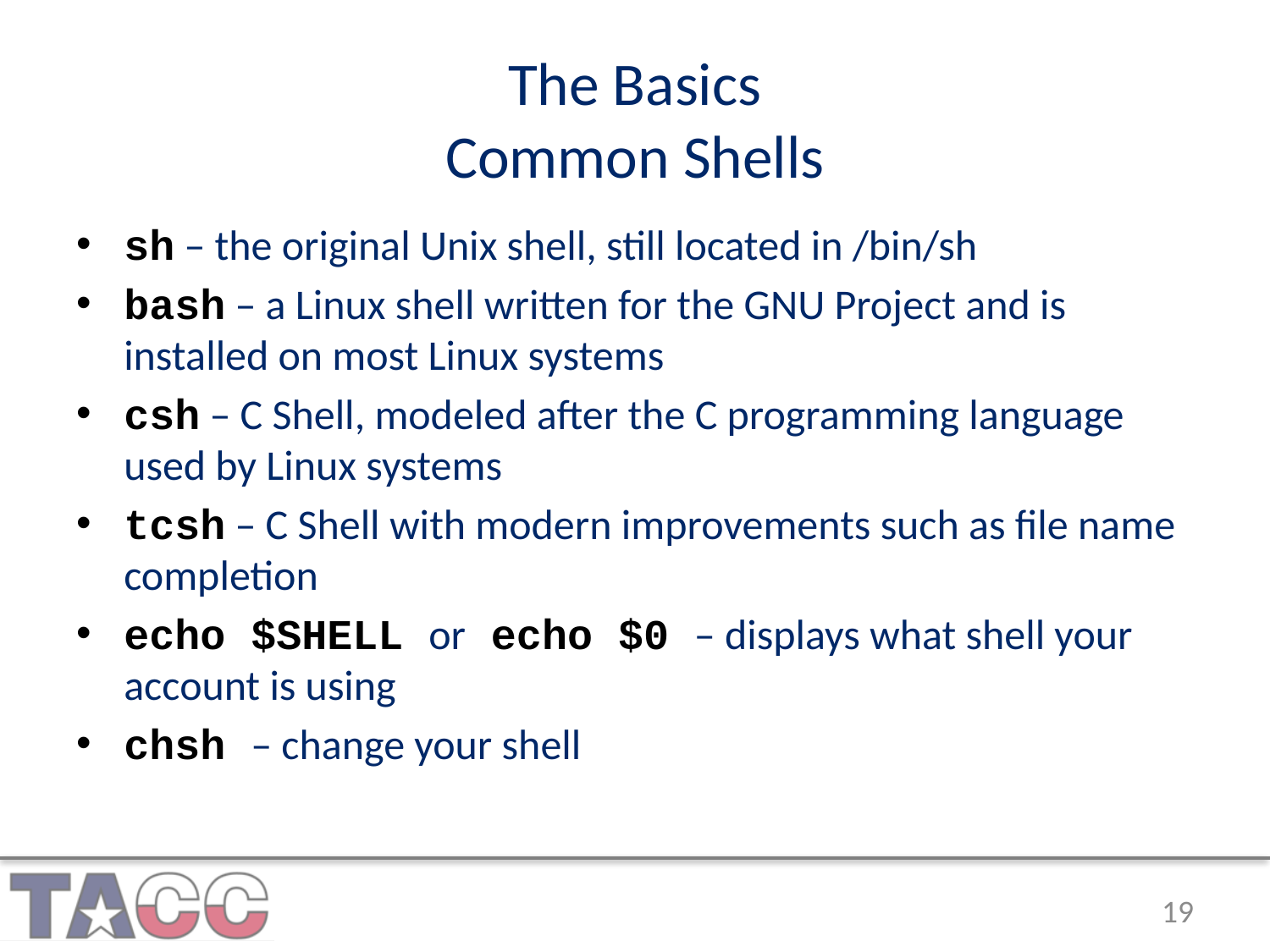

# The Basics Common Shells
sh – the original Unix shell, still located in /bin/sh
bash – a Linux shell written for the GNU Project and is installed on most Linux systems
csh – C Shell, modeled after the C programming language used by Linux systems
tcsh – C Shell with modern improvements such as file name completion
echo $SHELL or echo $0 – displays what shell your account is using
chsh – change your shell